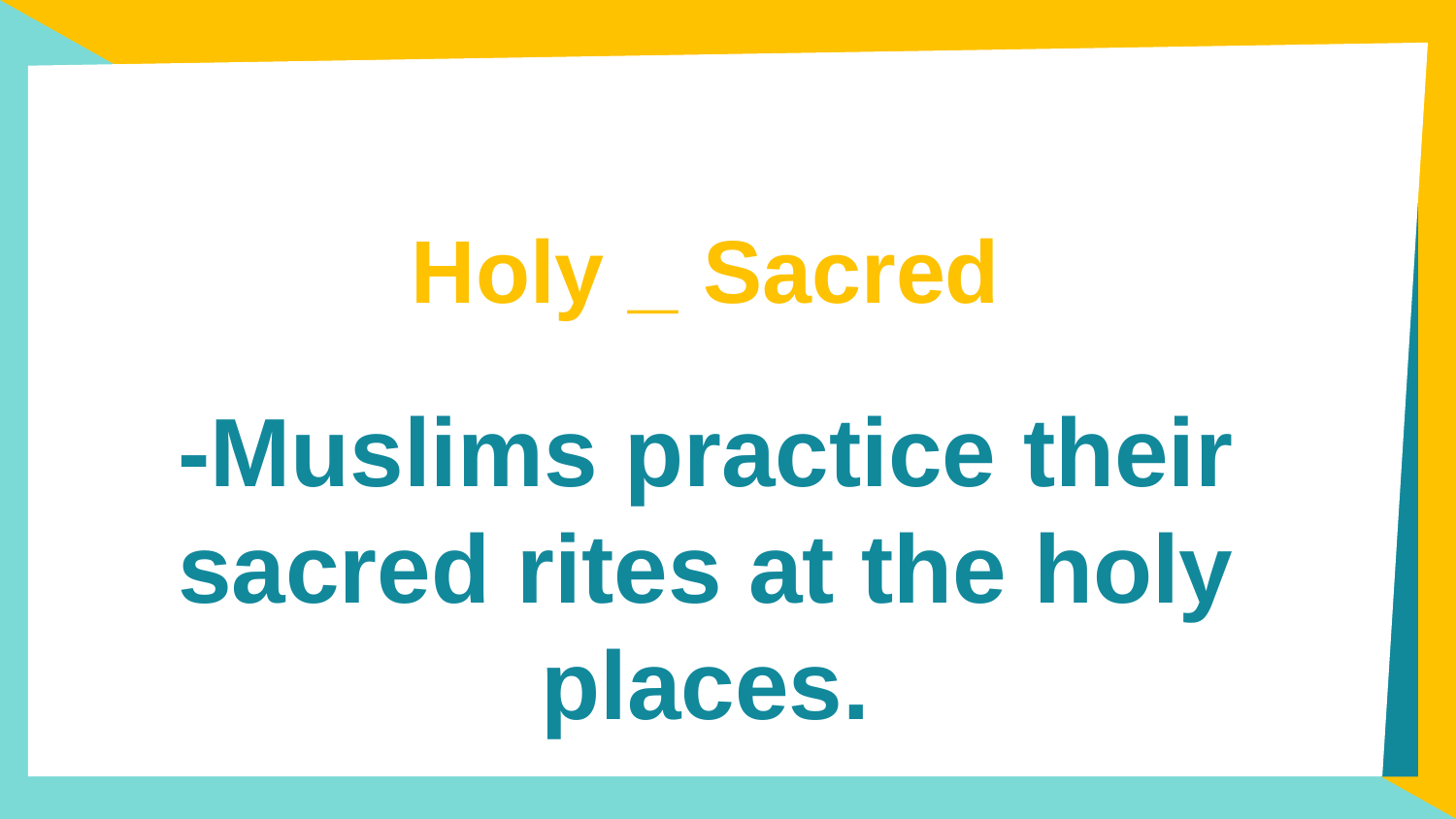

# Holy _ Sacred
-Muslims practice their sacred rites at the holy places.